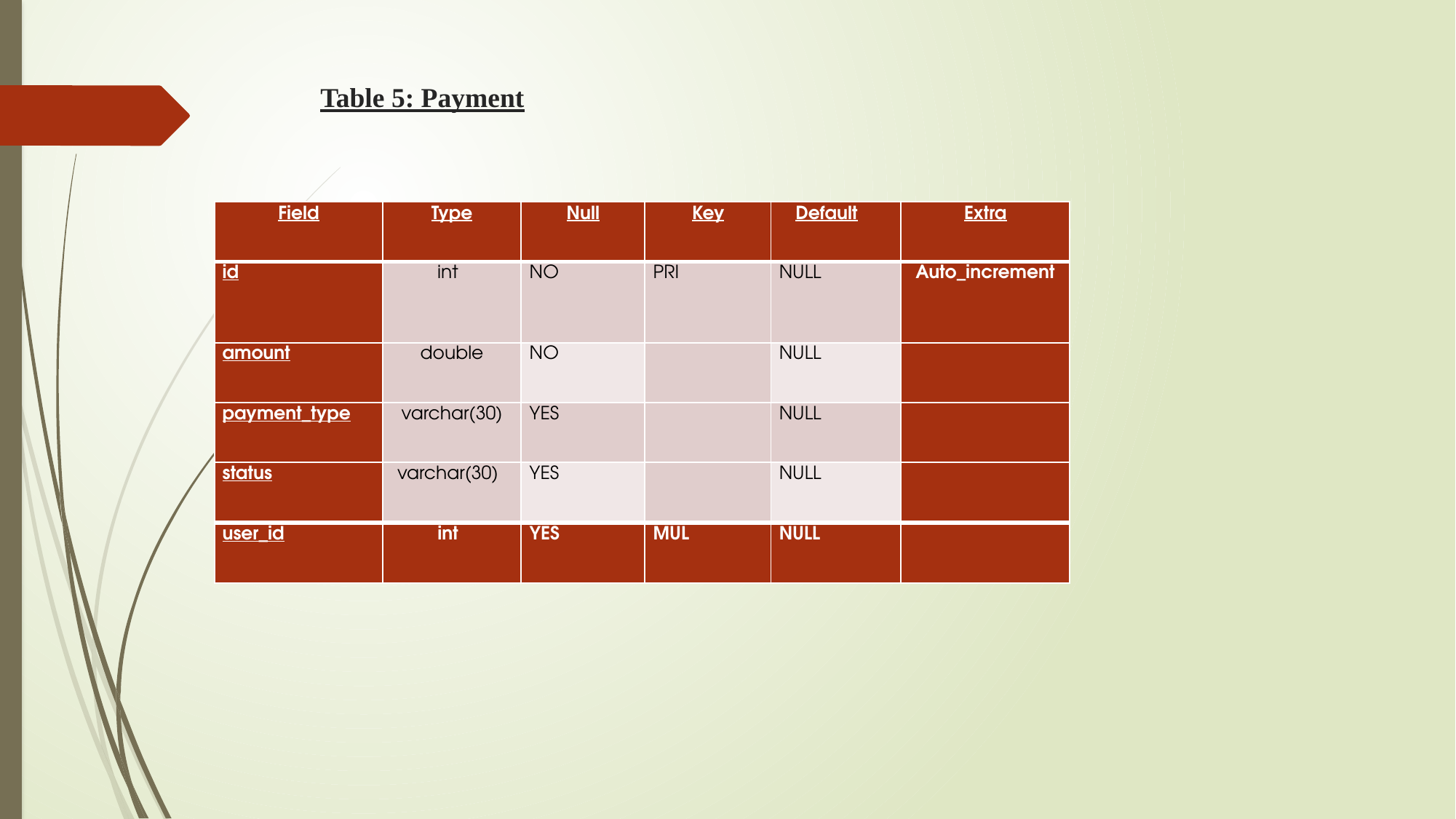

# Table 5: Payment
| Field | Type | Null | Key | Default | Extra |
| --- | --- | --- | --- | --- | --- |
| id | int | NO | PRI | NULL | Auto\_increment |
| amount | double | NO |  | NULL |  |
| payment\_type | varchar(30) | YES |  | NULL |  |
| status | varchar(30) | YES |  | NULL |  |
| user\_id | int | YES | MUL | NULL |  |